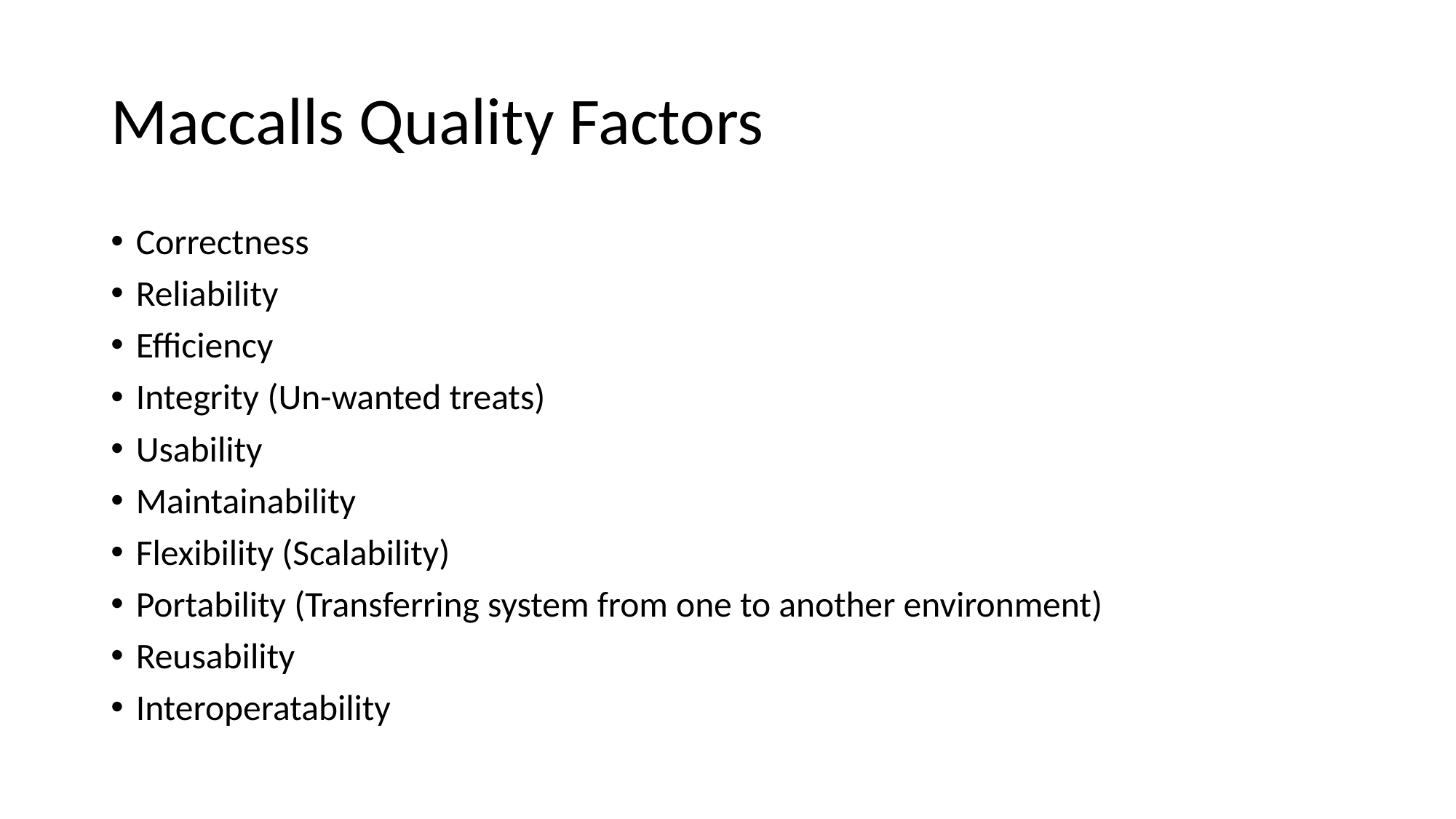

# Maccalls Quality Factors
Correctness
Reliability
Efficiency
Integrity (Un-wanted treats)
Usability
Maintainability
Flexibility (Scalability)
Portability (Transferring system from one to another environment)
Reusability
Interoperatability